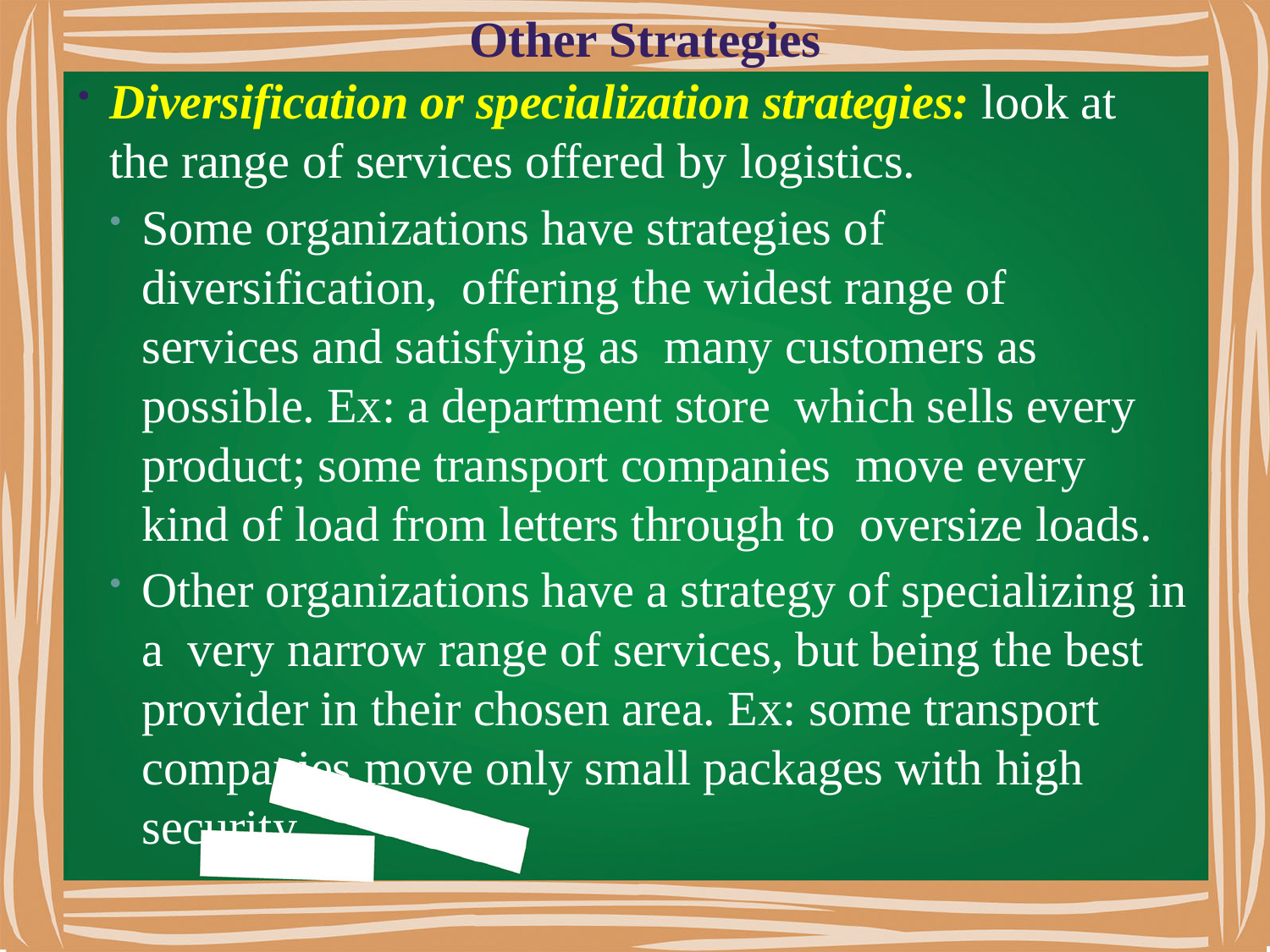

# Other Strategies
Diversification or specialization strategies: look at  the range of services offered by logistics.
Some organizations have strategies of diversification,  offering the widest range of services and satisfying as  many customers as possible. Ex: a department store  which sells every product; some transport companies  move every kind of load from letters through to  oversize loads.
Other organizations have a strategy of specializing in a  very narrow range of services, but being the best  provider in their chosen area. Ex: some transport  companies move only small packages with high security.